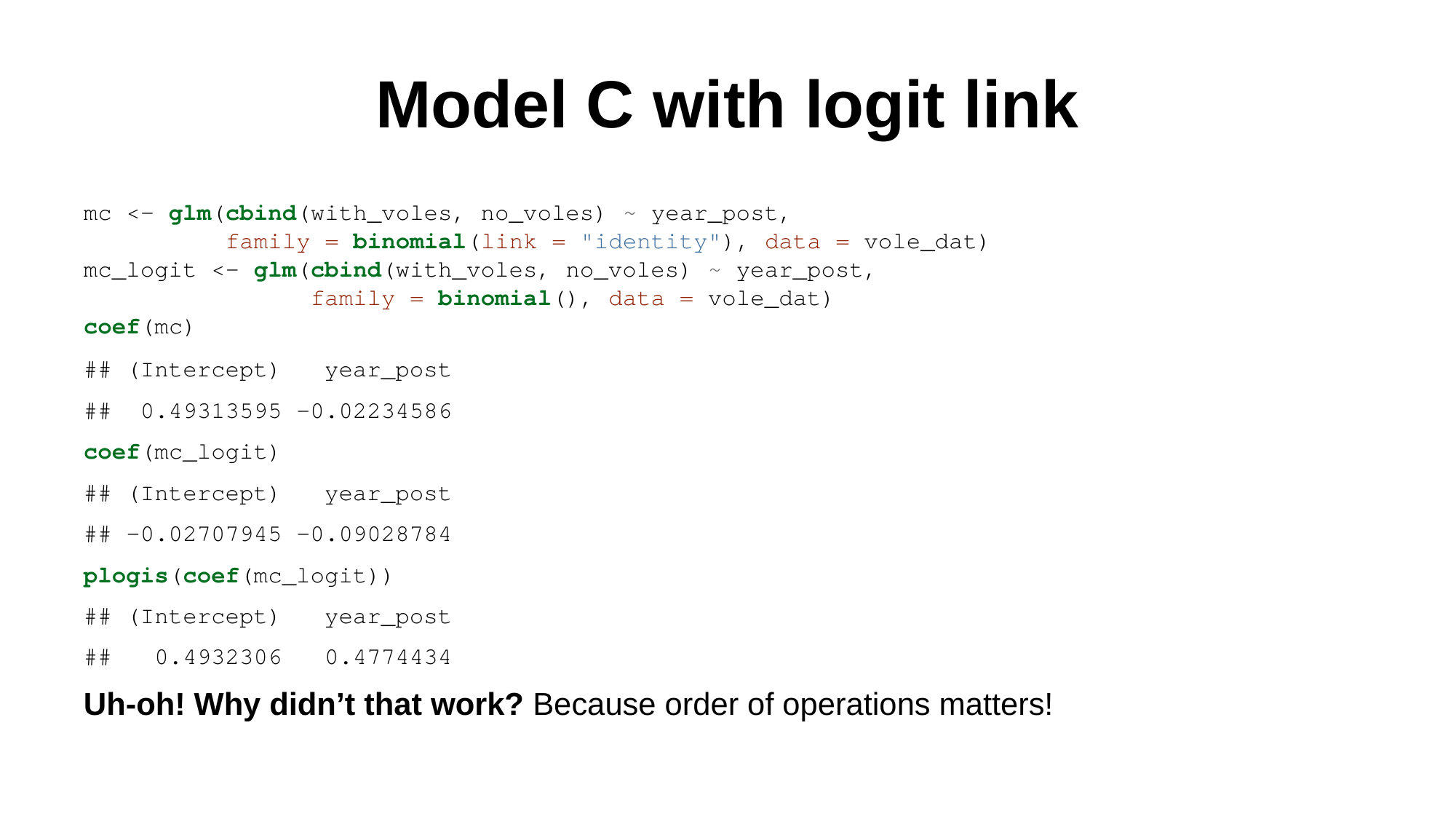

# Model C with logit link
mc <- glm(cbind(with_voles, no_voles) ~ year_post,
          family = binomial(link = "identity"), data = vole_dat)
mc_logit <- glm(cbind(with_voles, no_voles) ~ year_post,
                family = binomial(), data = vole_dat)
coef(mc)
## (Intercept)   year_post
##  0.49313595 -0.02234586
coef(mc_logit)
## (Intercept)   year_post
## -0.02707945 -0.09028784
plogis(coef(mc_logit))
## (Intercept)   year_post
##   0.4932306   0.4774434
Uh-oh! Why didn’t that work? Because order of operations matters!